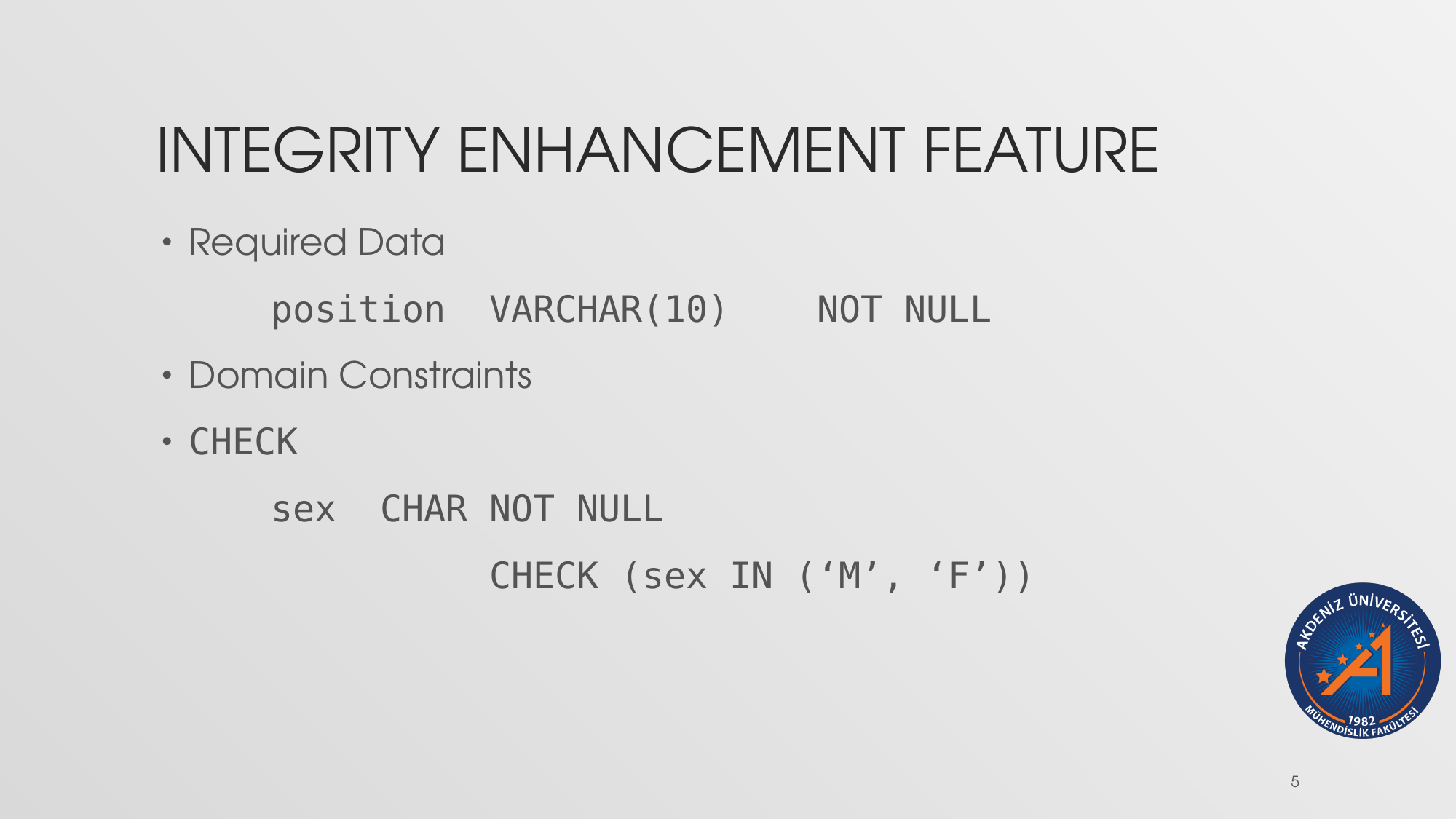

# Integrity Enhancement Feature
Required Data
	position	VARCHAR(10)	NOT NULL
Domain Constraints
CHECK
	sex	CHAR	NOT NULL
			CHECK (sex IN (‘M’, ‘F’))

5